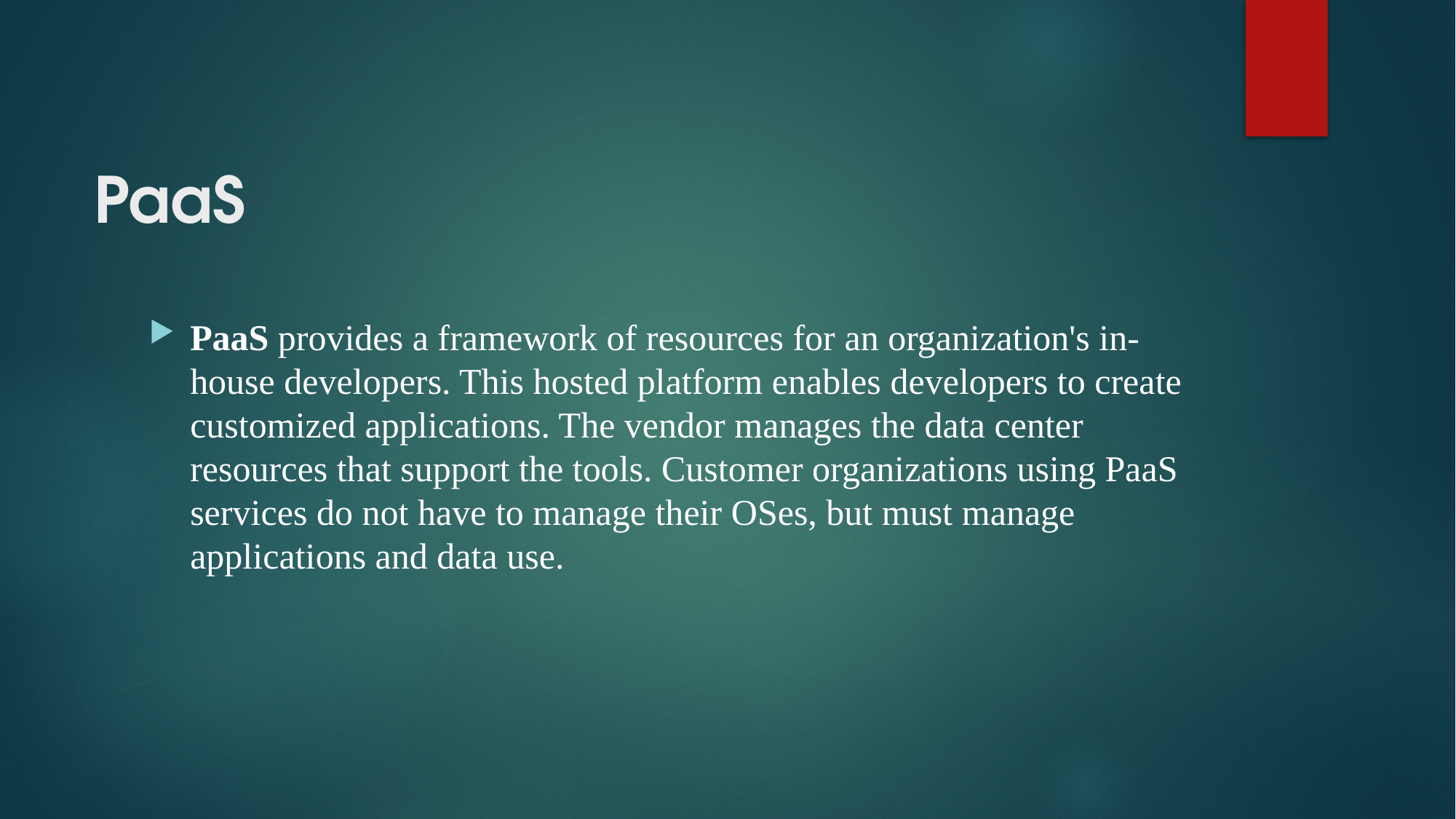

# PaaS
PaaS provides a framework of resources for an organization's in-house developers. This hosted platform enables developers to create customized applications. The vendor manages the data center resources that support the tools. Customer organizations using PaaS services do not have to manage their OSes, but must manage applications and data use.